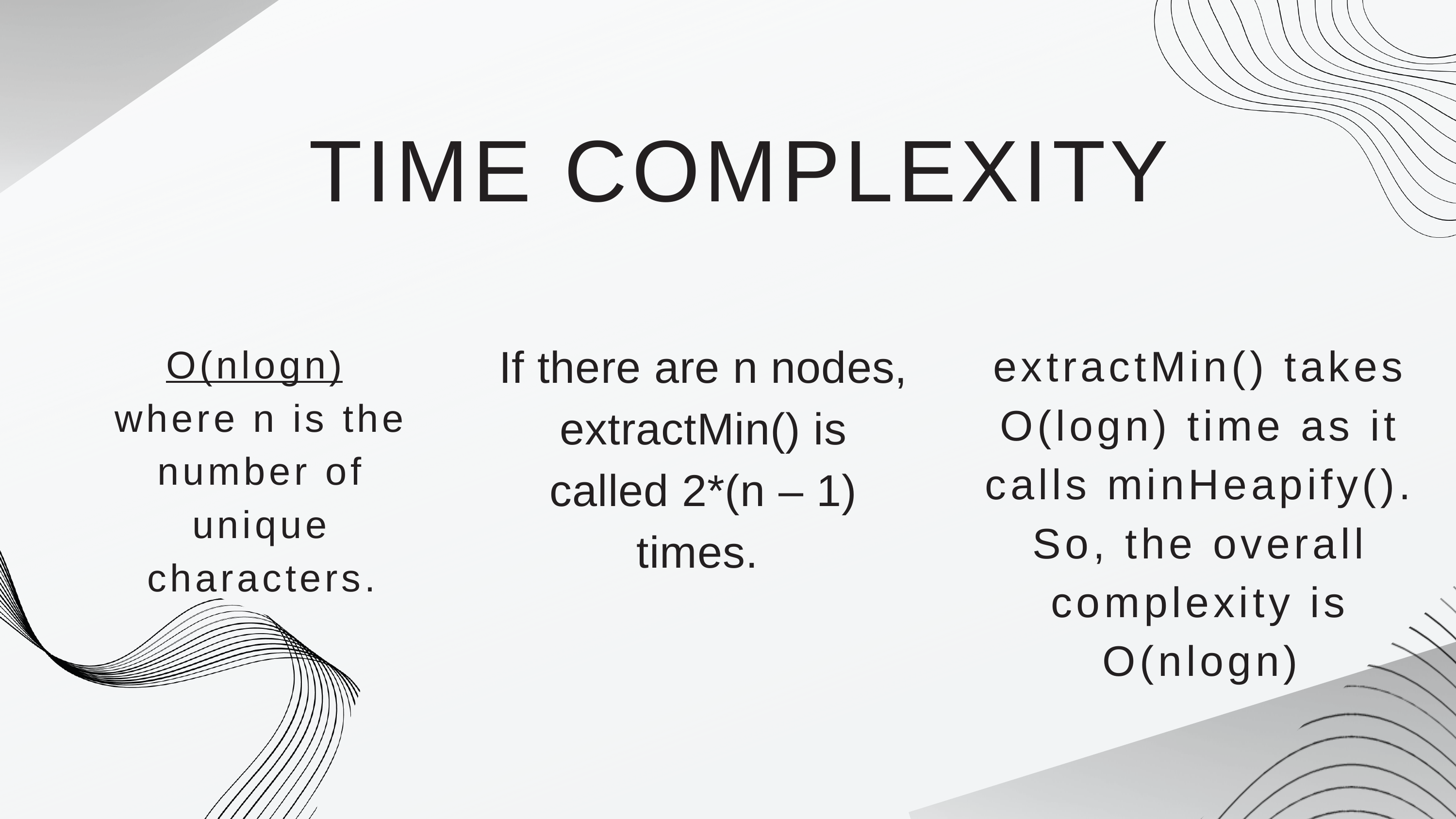

TIME COMPLEXITY
If there are n nodes, extractMin() is called 2*(n – 1) times.
extractMin() takes O(logn) time as it calls minHeapify(). So, the overall complexity is O(nlogn)
O(nlogn)
where n is the number of unique characters.